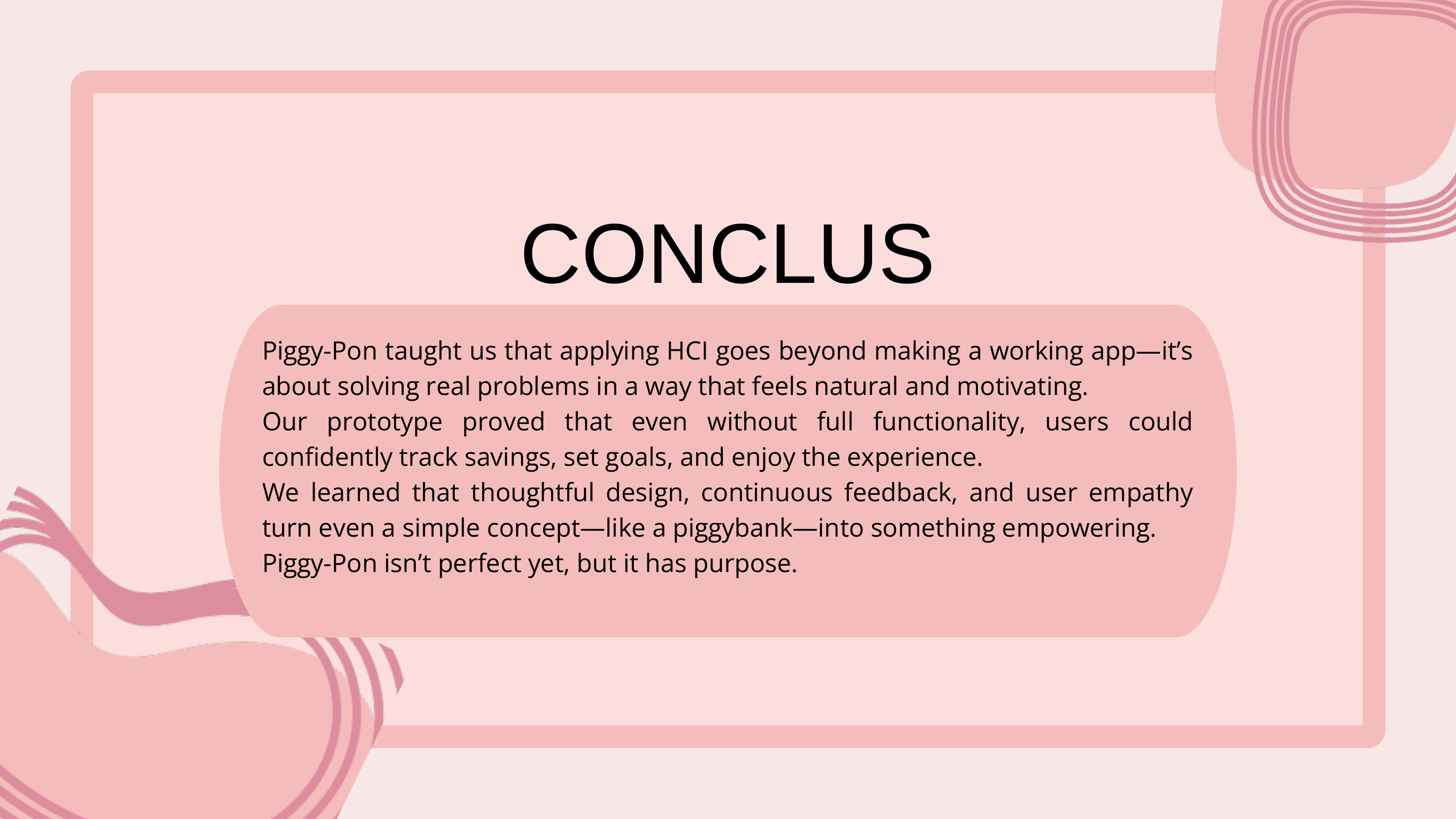

CONCLUSION

Piggy-Pon taught us that applying HCI goes beyond making a working app—it’s about solving real problems in a way that feels natural and motivating.
Our prototype proved that even without full functionality, users could confidently track savings, set goals, and enjoy the experience.
We learned that thoughtful design, continuous feedback, and user empathy turn even a simple concept—like a piggybank—into something empowering.
Piggy-Pon isn’t perfect yet, but it has purpose.